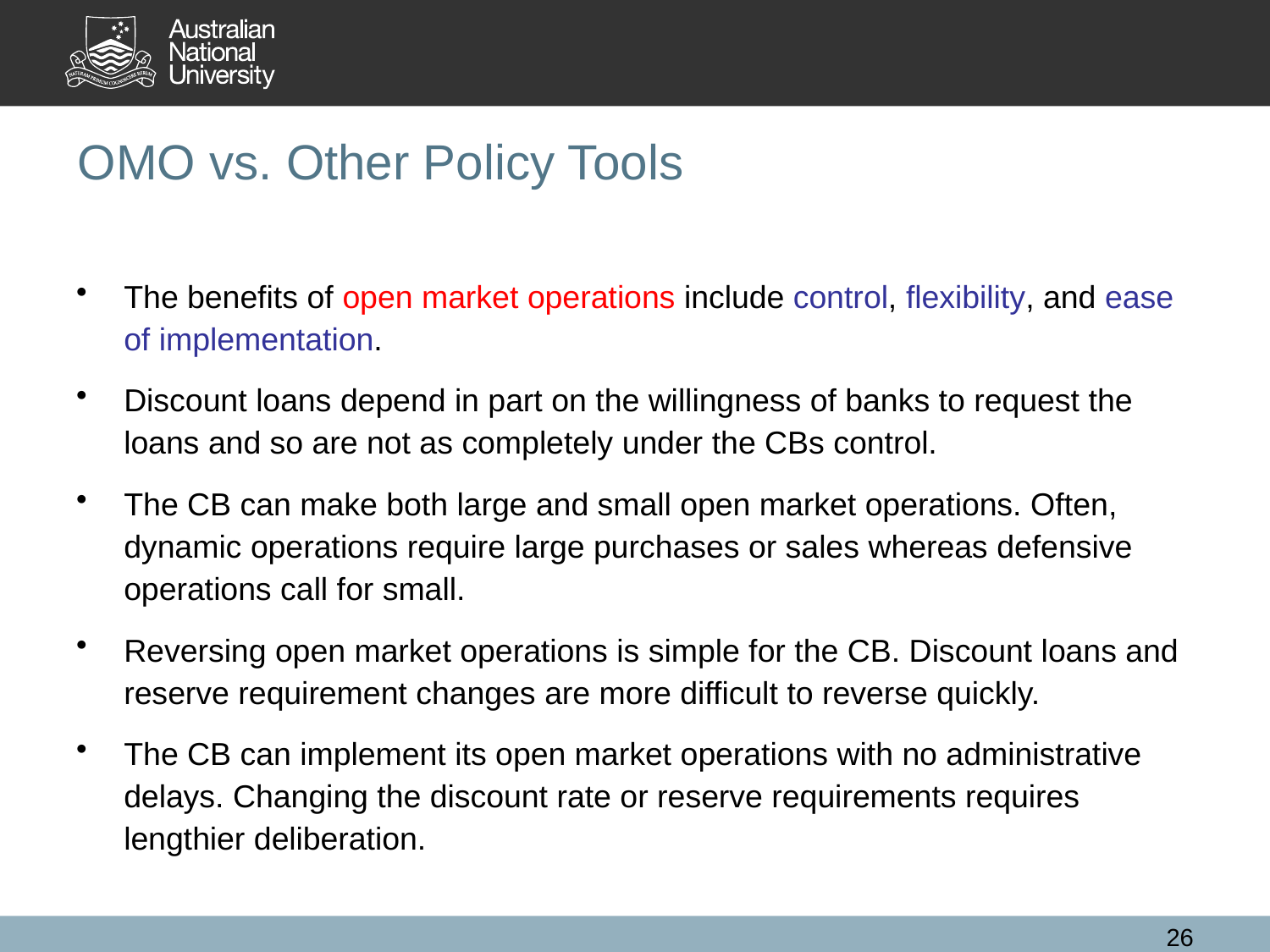

# OMO vs. Other Policy Tools
The benefits of open market operations include control, flexibility, and ease of implementation.

Discount loans depend in part on the willingness of banks to request the loans and so are not as completely under the CBs control.

The CB can make both large and small open market operations. Often, dynamic operations require large purchases or sales whereas defensive operations call for small.

Reversing open market operations is simple for the CB. Discount loans and reserve requirement changes are more difficult to reverse quickly.

The CB can implement its open market operations with no administrative delays. Changing the discount rate or reserve requirements requires lengthier deliberation.
26